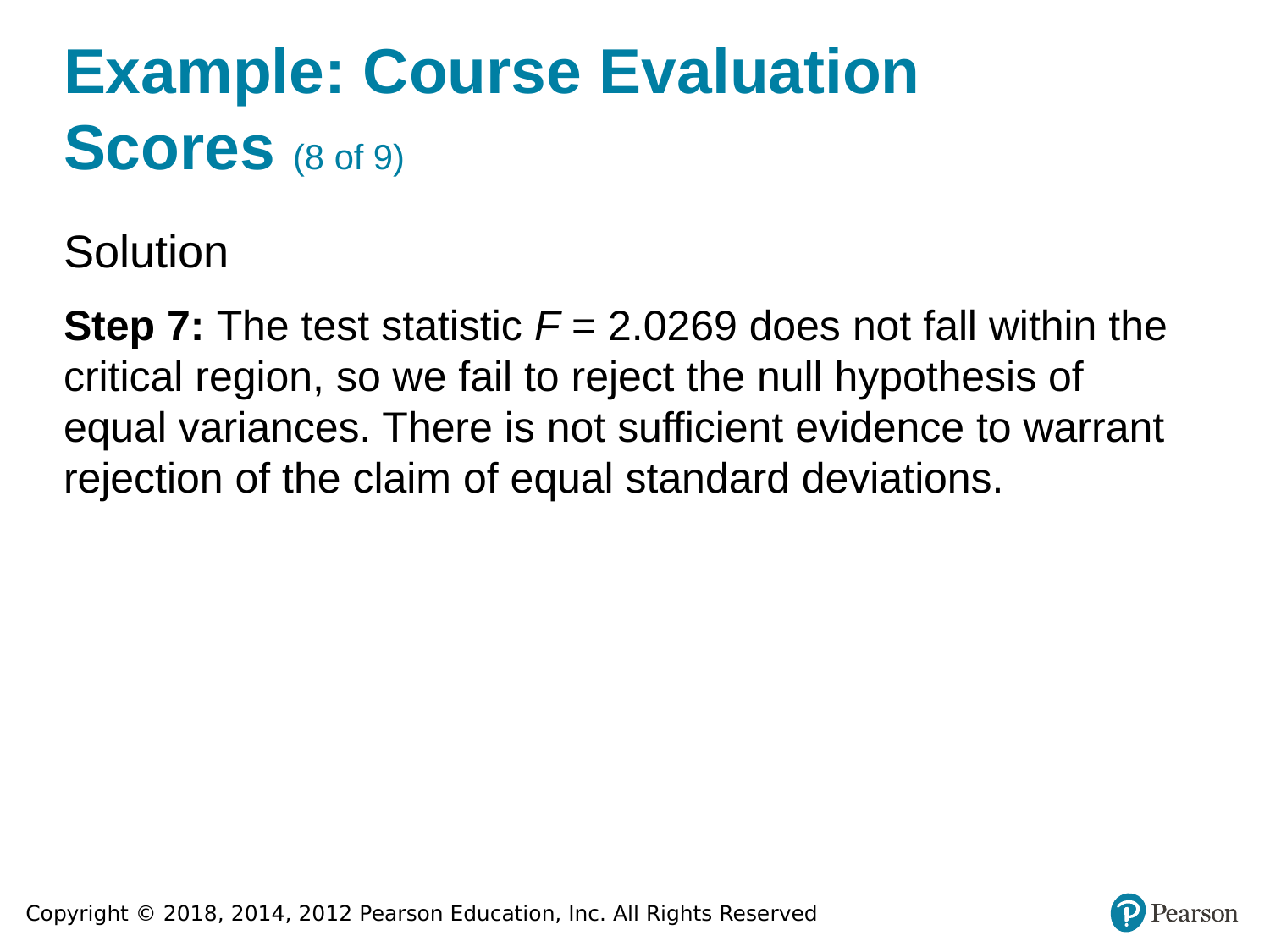

# Example: Course Evaluation Scores (8 of 9)
Solution
Step 7: The test statistic F = 2.0269 does not fall within the critical region, so we fail to reject the null hypothesis of equal variances. There is not sufficient evidence to warrant rejection of the claim of equal standard deviations.